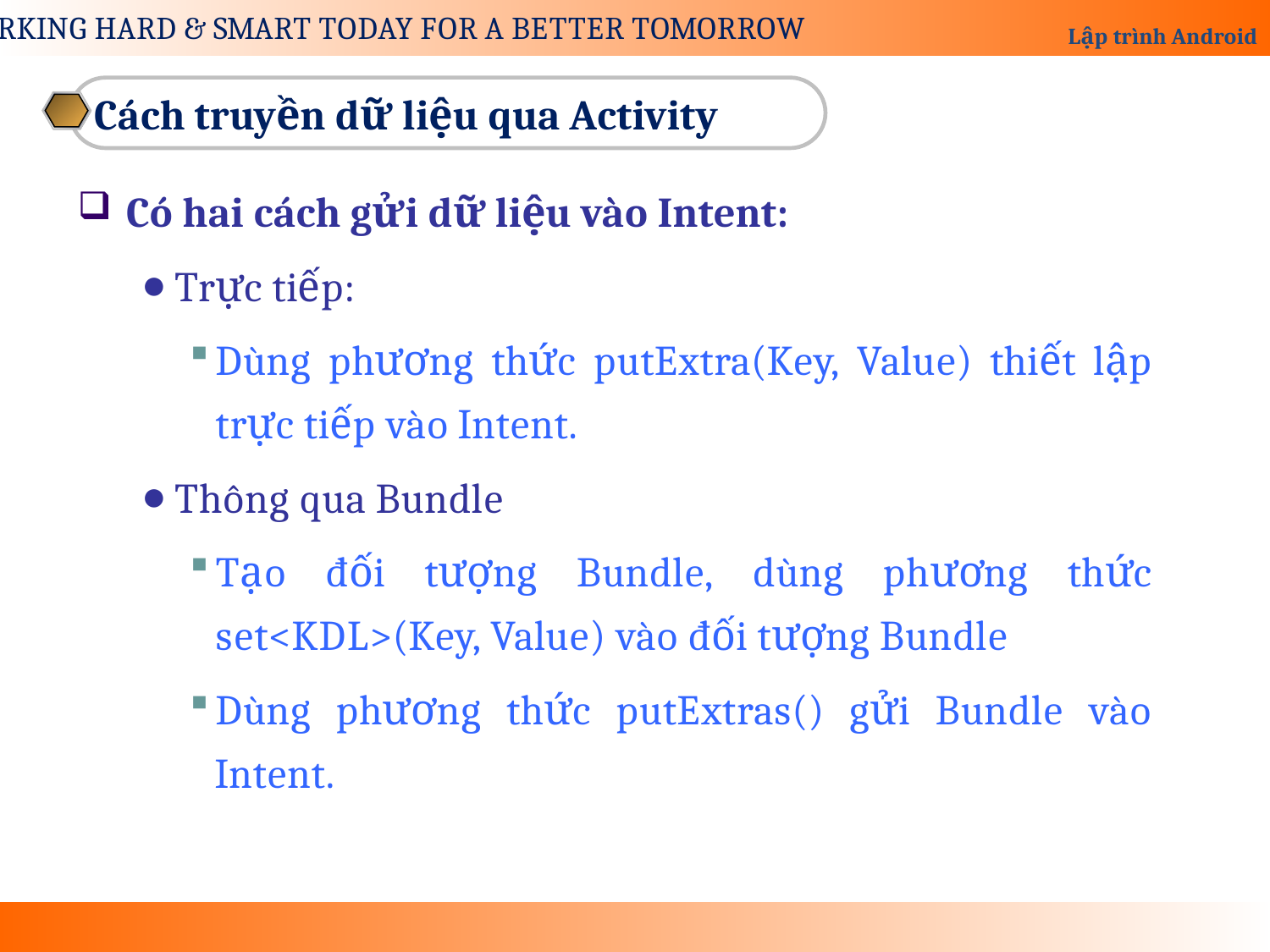

Cách truyền dữ liệu qua Activity

Có hai cách gửi dữ liệu vào Intent:
Trực tiếp:
Dùng phương thức putExtra(Key, Value) thiết lập trực tiếp vào Intent.
Thông qua Bundle
Tạo đối tượng Bundle, dùng phương thức set<KDL>(Key, Value) vào đối tượng Bundle
Dùng phương thức putExtras() gửi Bundle vào Intent.